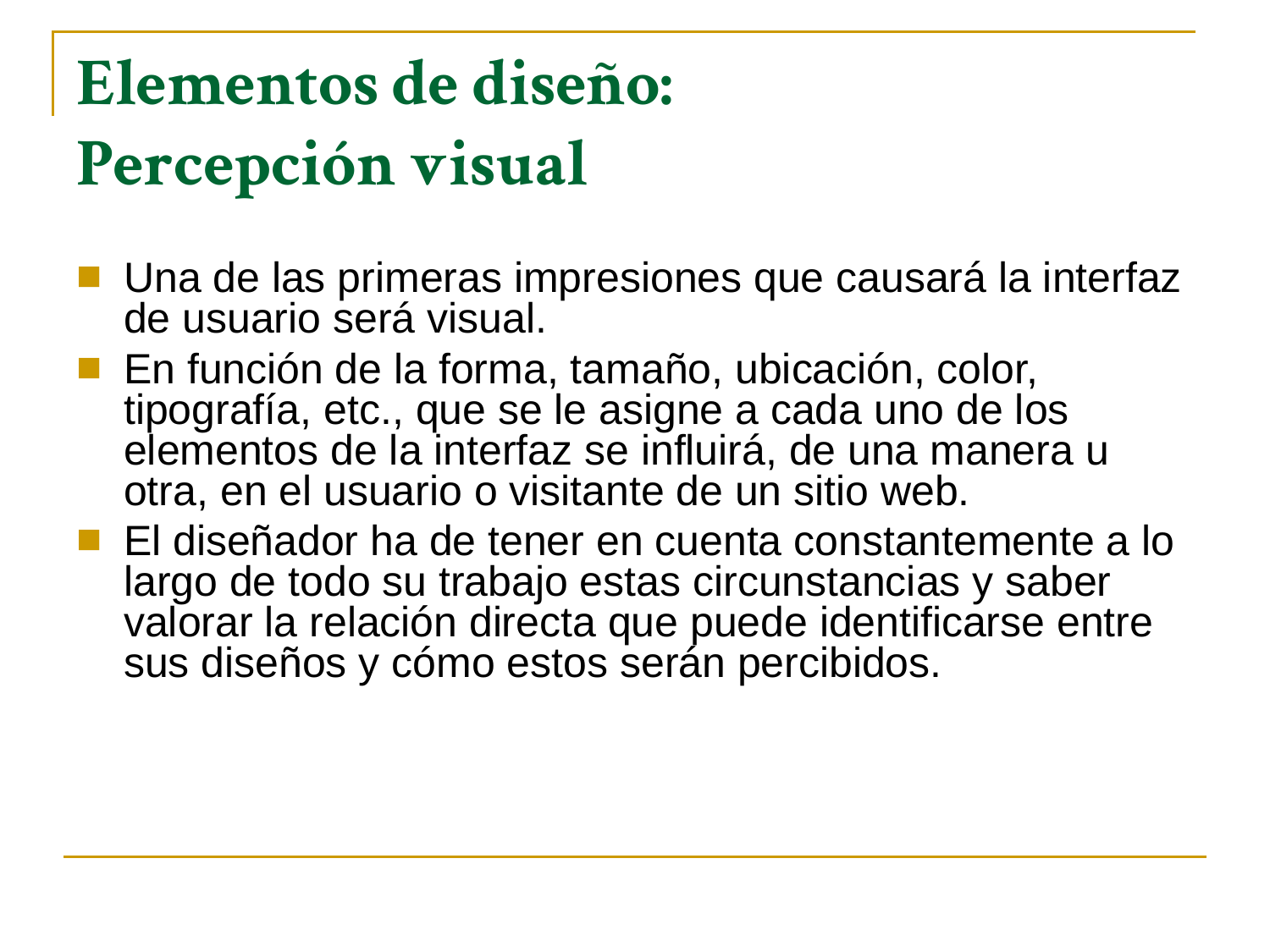

Elementos de diseño:
Percepción visual
Una de las primeras impresiones que causará la interfaz de usuario será visual.
En función de la forma, tamaño, ubicación, color, tipografía, etc., que se le asigne a cada uno de los elementos de la interfaz se influirá, de una manera u otra, en el usuario o visitante de un sitio web.
El diseñador ha de tener en cuenta constantemente a lo largo de todo su trabajo estas circunstancias y saber valorar la relación directa que puede identificarse entre sus diseños y cómo estos serán percibidos.